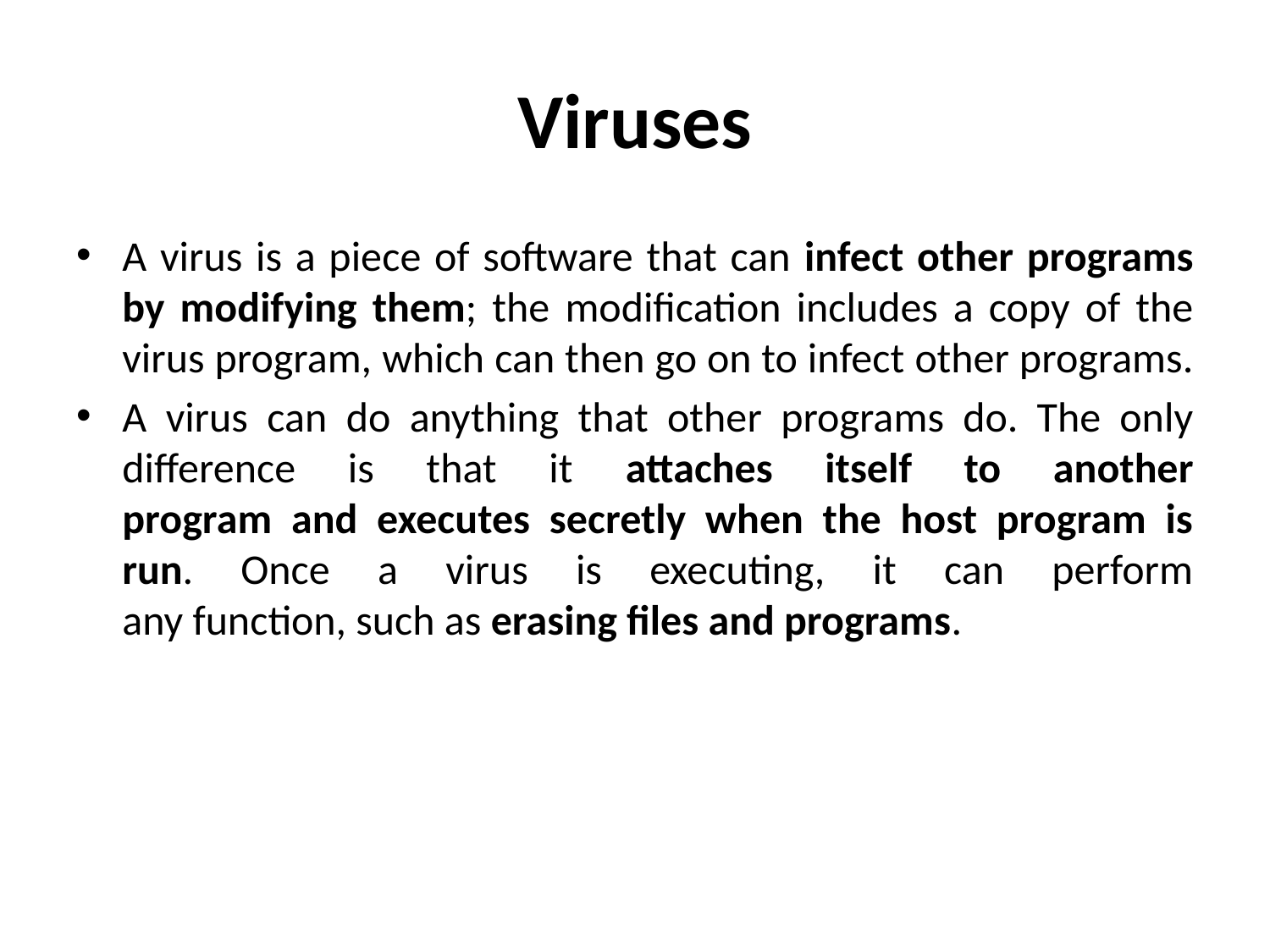

# Viruses
A virus is a piece of software that can infect other programs by modifying them; the modification includes a copy of the virus program, which can then go on to infect other programs.
A virus can do anything that other programs do. The only difference is that it attaches itself to another
program and executes secretly when the host program is run. Once a virus is executing, it can perform
any function, such as erasing files and programs.